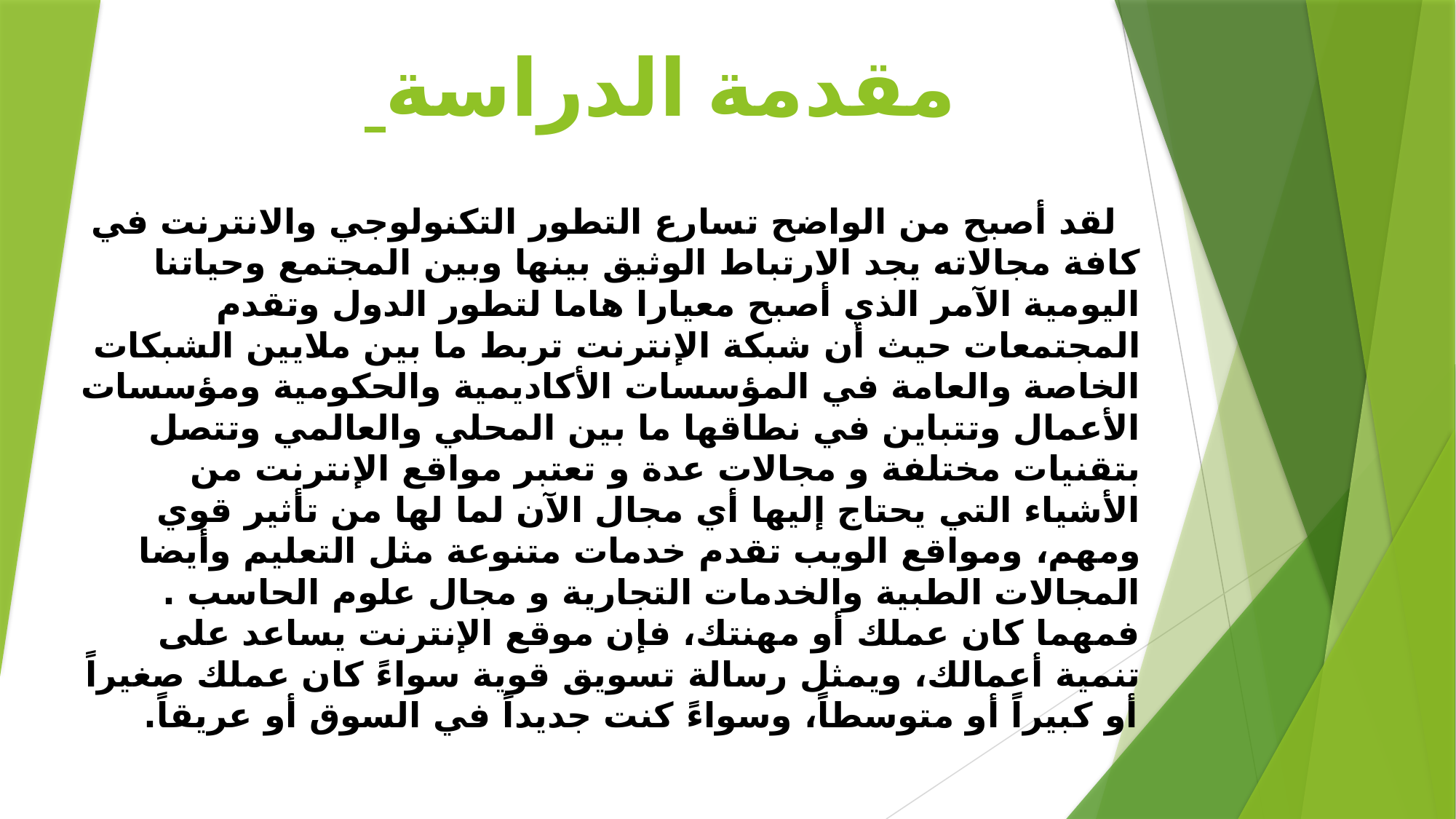

# مقدمة الدراسة
  لقد أصبح من الواضح تسارع التطور التكنولوجي والانترنت في كافة مجالاته يجد الارتباط الوثيق بينها وبين المجتمع وحياتنا اليومية الآمر الذي أصبح معيارا هاما لتطور الدول وتقدم المجتمعات حيث أن شبكة الإنترنت تربط ما بين ملايين الشبكات الخاصة والعامة في المؤسسات الأكاديمية والحكومية ومؤسسات الأعمال وتتباين في نطاقها ما بين المحلي والعالمي وتتصل بتقنيات مختلفة و مجالات عدة و تعتبر مواقع الإنترنت من الأشياء التي يحتاج إليها أي مجال الآن لما لها من تأثير قوي ومهم، ومواقع الويب تقدم خدمات متنوعة مثل التعليم وأيضا المجالات الطبية والخدمات التجارية و مجال علوم الحاسب . فمهما كان عملك أو مهنتك، فإن موقع الإنترنت يساعد على تنمية أعمالك، ويمثل رسالة تسويق قوية سواءً كان عملك صغيراً أو كبيراً أو متوسطاً، وسواءً كنت جديداً في السوق أو عريقاً.